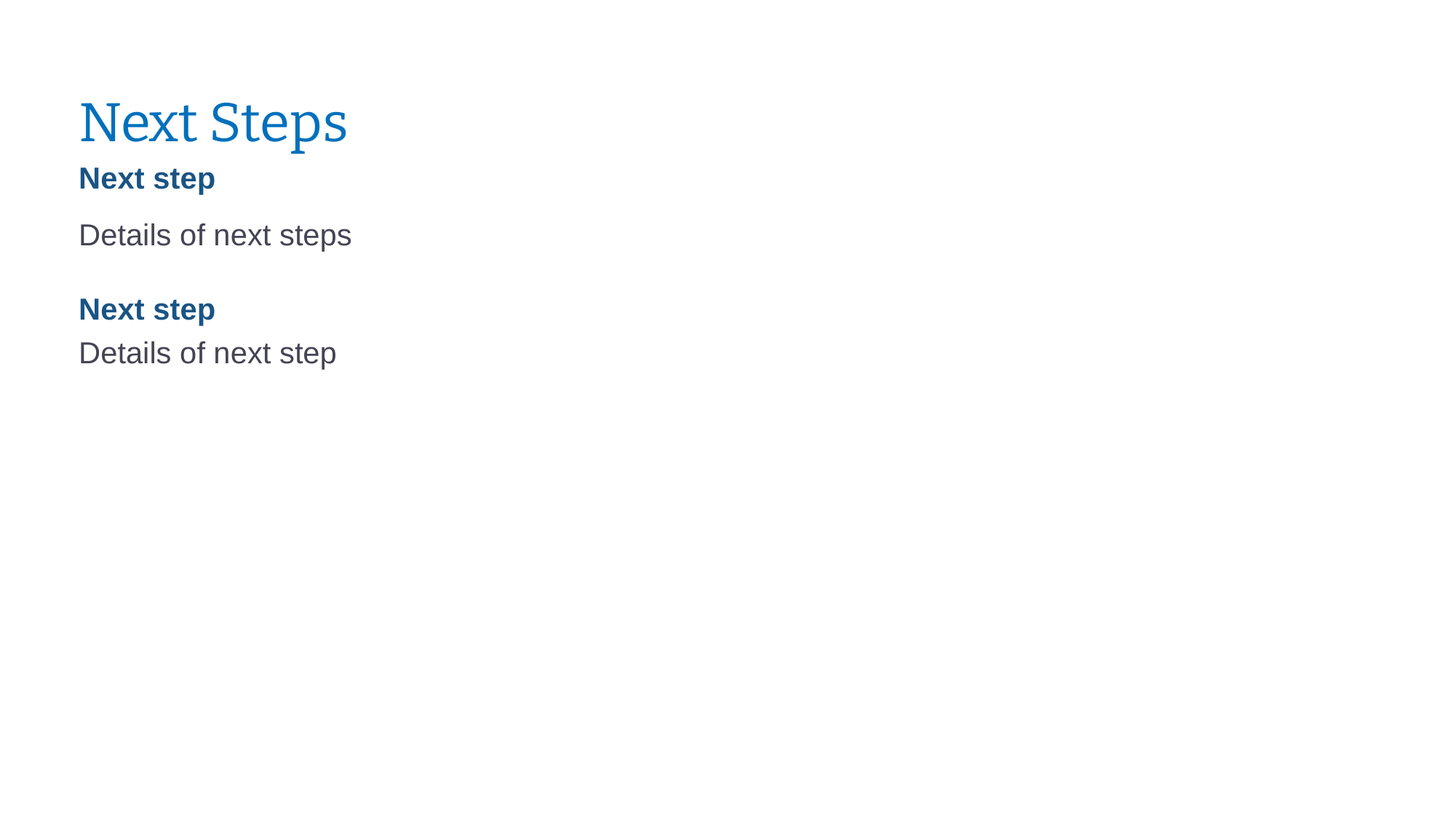

# Next Steps
Next step
Details of next steps
Next step
Details of next step